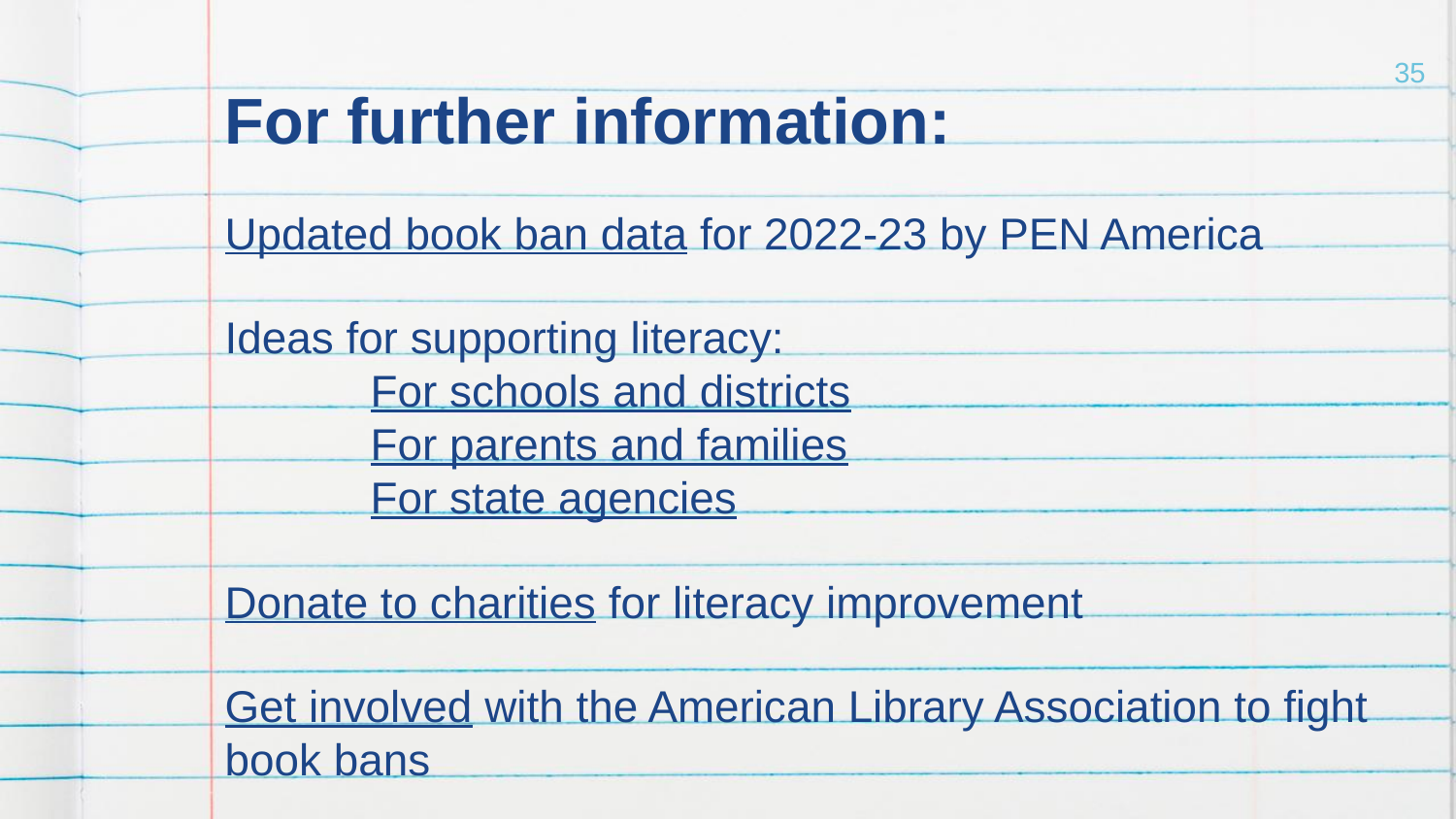

# For further information:
35
Updated book ban data for 2022-23 by PEN America

Ideas for supporting literacy:
	For schools and districts
	For parents and families
	For state agencies

Donate to charities for literacy improvement

Get involved with the American Library Association to fight book bans